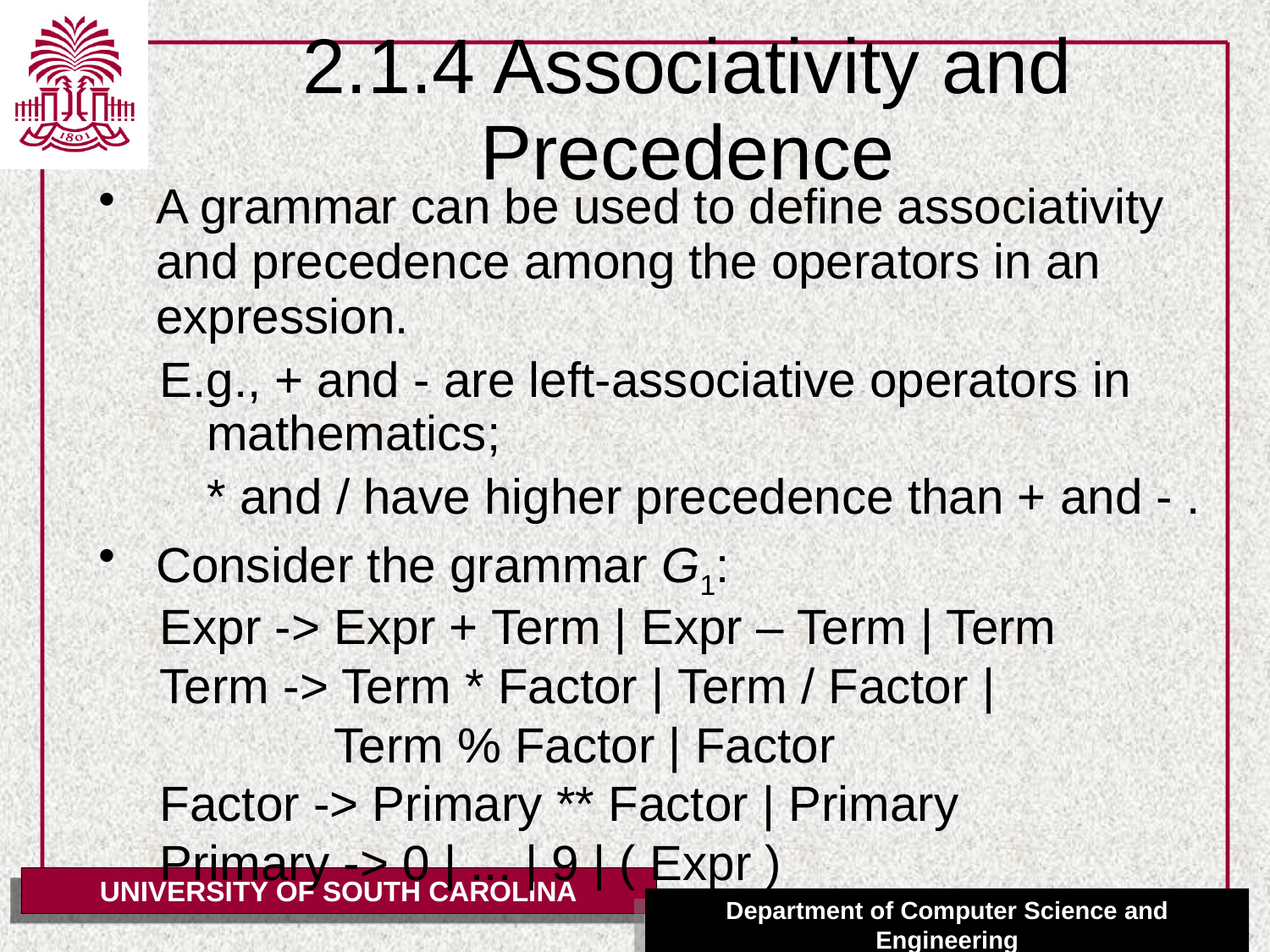

# 2.1.4 Associativity and Precedence
A grammar can be used to define associativity and precedence among the operators in an expression.
E.g., + and - are left-associative operators in mathematics;
	* and / have higher precedence than + and - .
Consider the grammar G1:
Expr -> Expr + Term | Expr – Term | Term
Term -> Term * Factor | Term / Factor |
		Term % Factor | Factor
Factor -> Primary ** Factor | Primary
Primary -> 0 | ... | 9 | ( Expr )